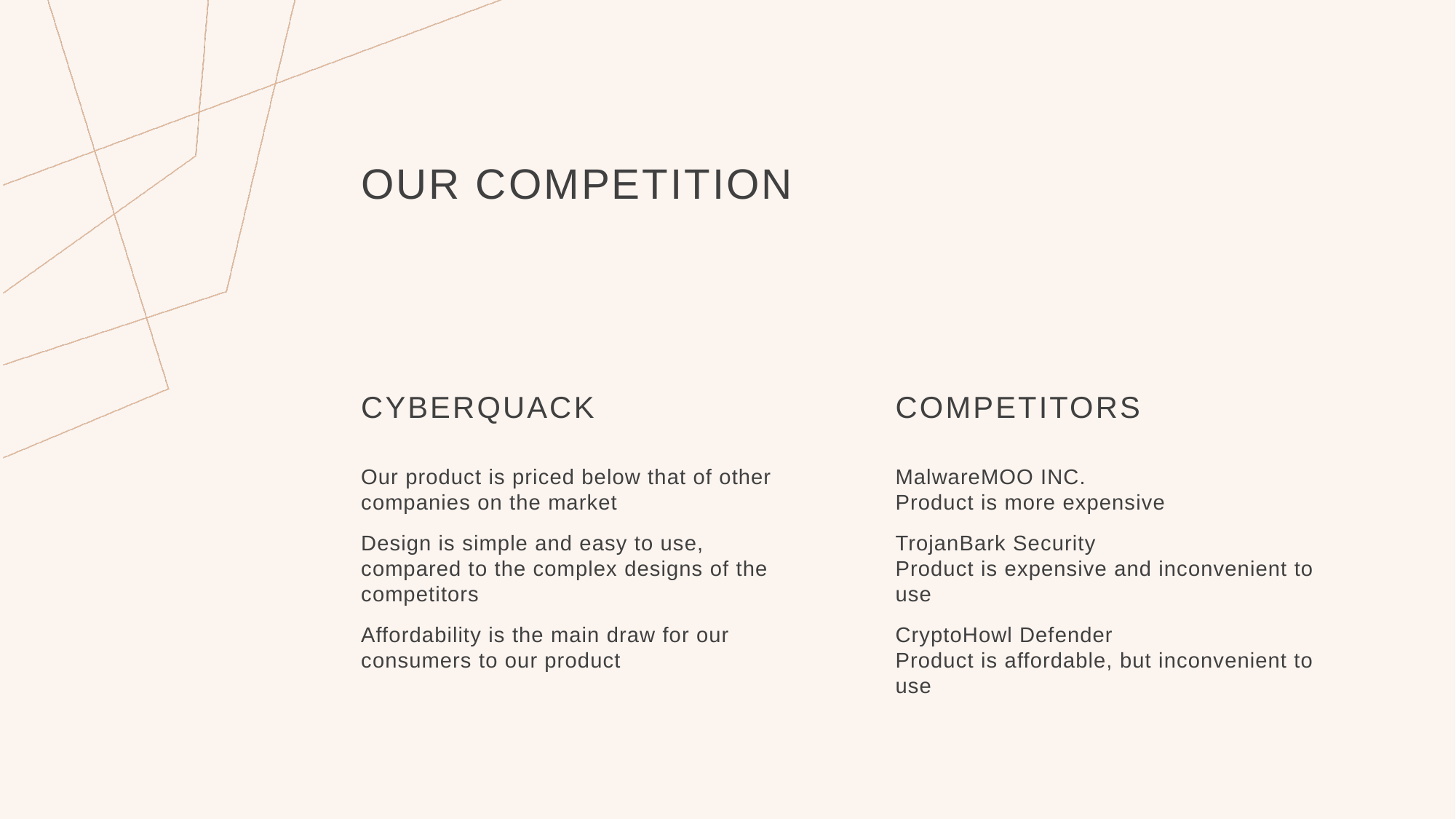

# OUR COMPETITION
CYBERQUACK
COMPETITORS
Our product is priced below that of other companies on the market
Design is simple and easy to use, compared to the complex designs of the competitors
Affordability is the main draw for our consumers to our product
MalwareMOO INC.
Product is more expensive
TrojanBark Security
Product is expensive and inconvenient to use
CryptoHowl Defender
Product is affordable, but inconvenient to use